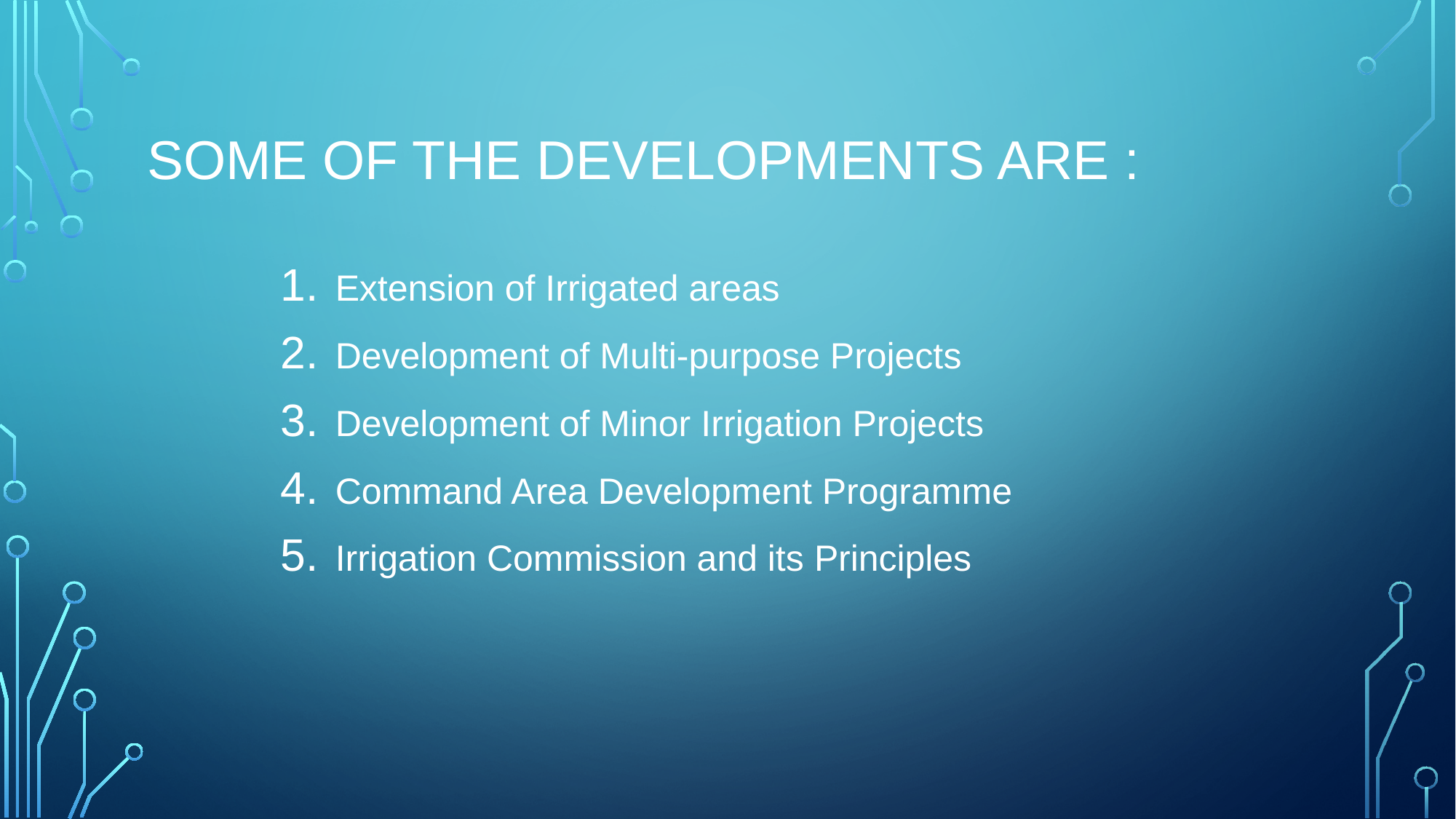

# Some of the developments are :
Extension of Irrigated areas
Development of Multi-purpose Projects
Development of Minor Irrigation Projects
Command Area Development Programme
Irrigation Commission and its Principles